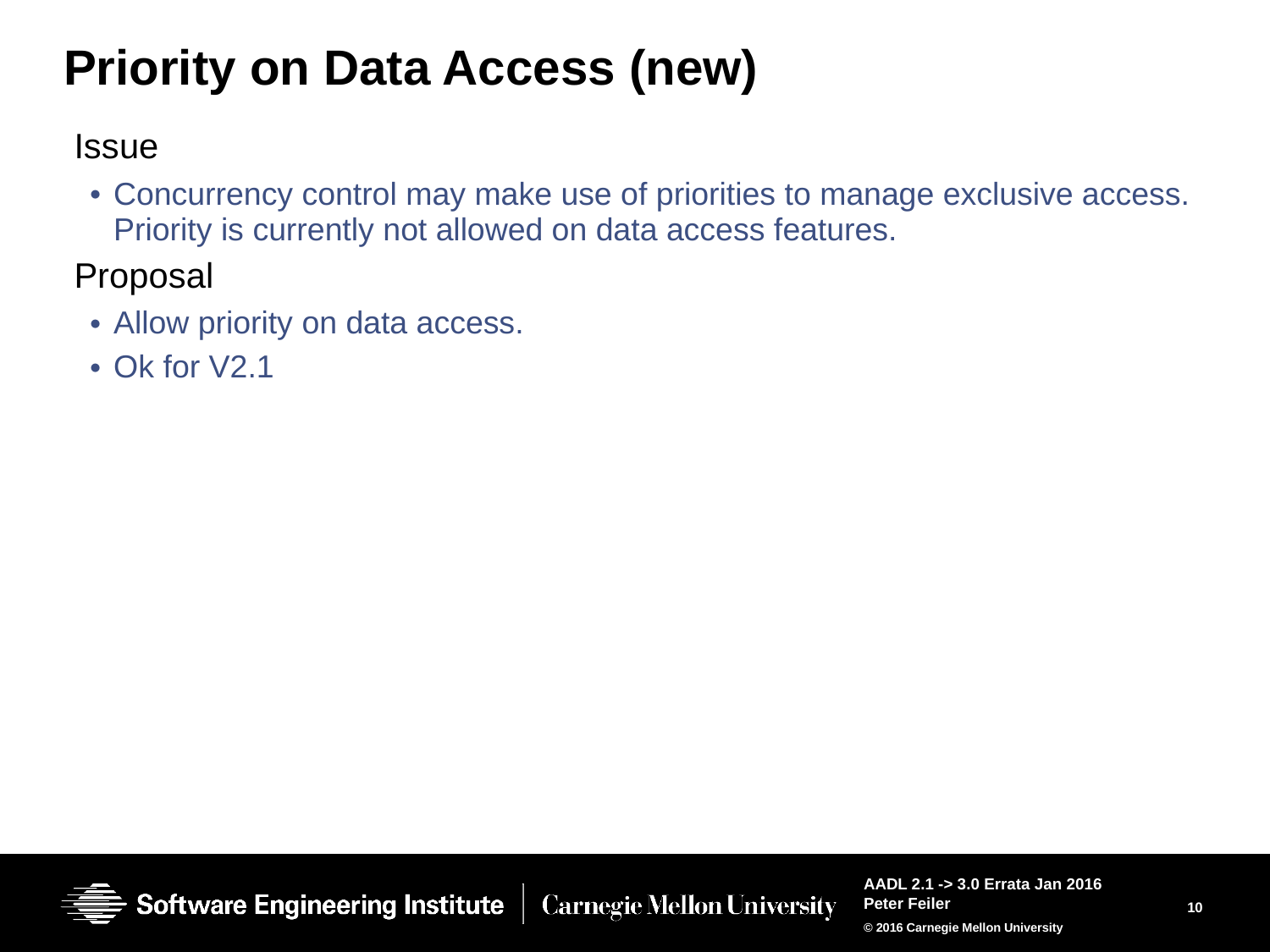

# Priority on Data Access (new)
Issue
Concurrency control may make use of priorities to manage exclusive access. Priority is currently not allowed on data access features.
Proposal
Allow priority on data access.
Ok for V2.1